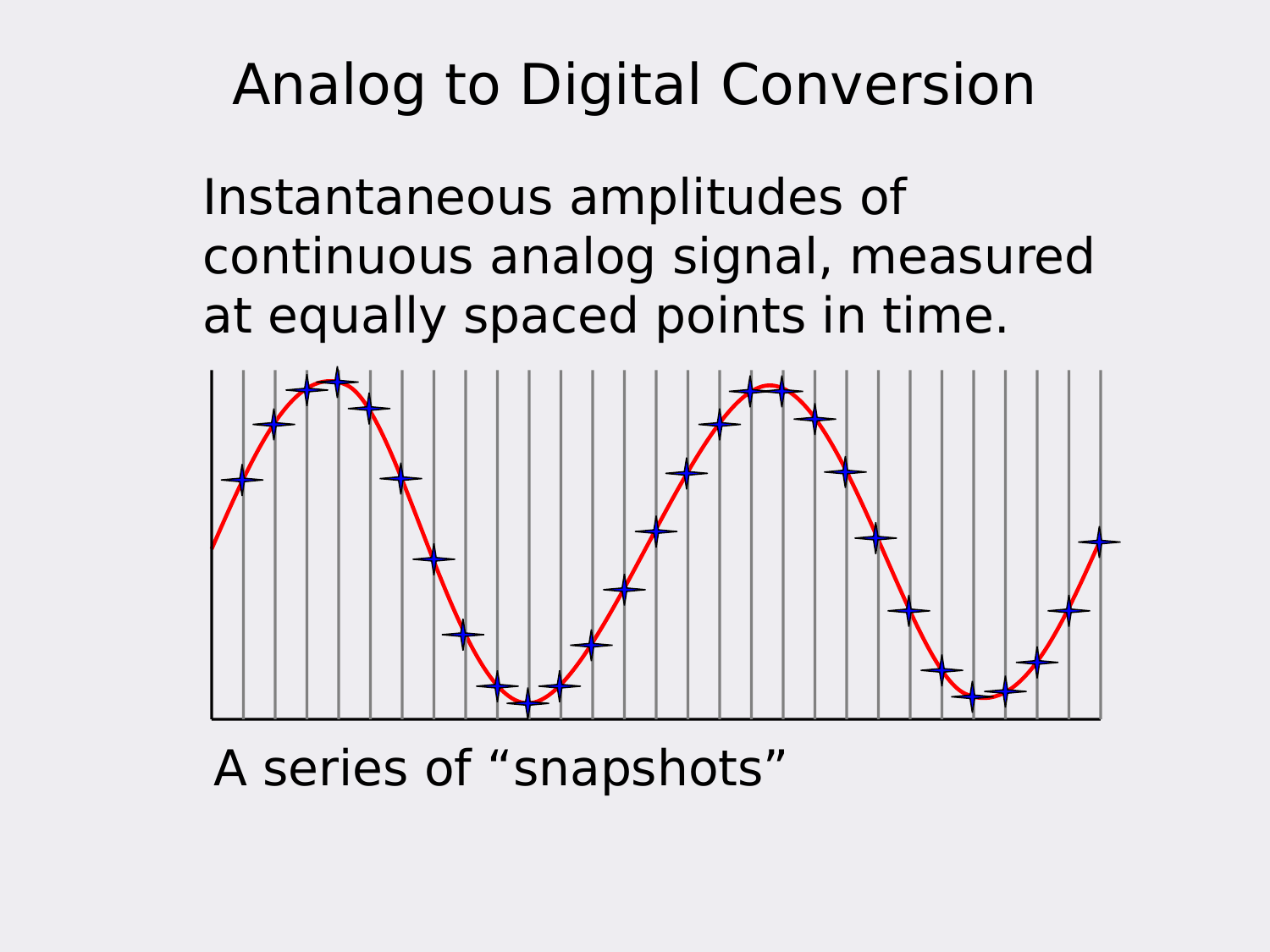

Analog to Digital Conversion
Instantaneous amplitudes of continuous analog signal, measured at equally spaced points in time.

A series of “snapshots”